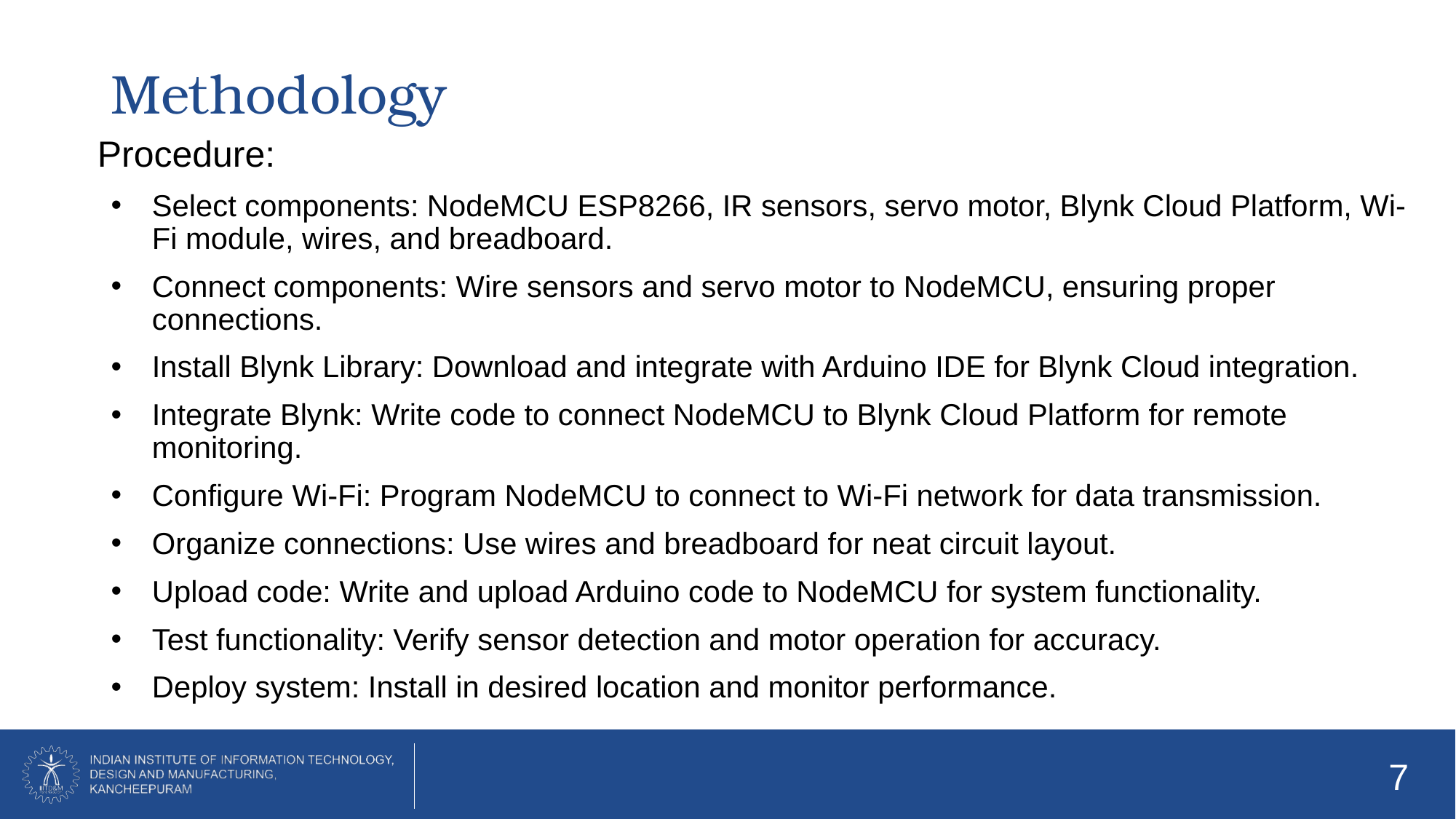

# Methodology
Procedure:
Select components: NodeMCU ESP8266, IR sensors, servo motor, Blynk Cloud Platform, Wi-Fi module, wires, and breadboard.
Connect components: Wire sensors and servo motor to NodeMCU, ensuring proper connections.
Install Blynk Library: Download and integrate with Arduino IDE for Blynk Cloud integration.
Integrate Blynk: Write code to connect NodeMCU to Blynk Cloud Platform for remote monitoring.
Configure Wi-Fi: Program NodeMCU to connect to Wi-Fi network for data transmission.
Organize connections: Use wires and breadboard for neat circuit layout.
Upload code: Write and upload Arduino code to NodeMCU for system functionality.
Test functionality: Verify sensor detection and motor operation for accuracy.
Deploy system: Install in desired location and monitor performance.
7